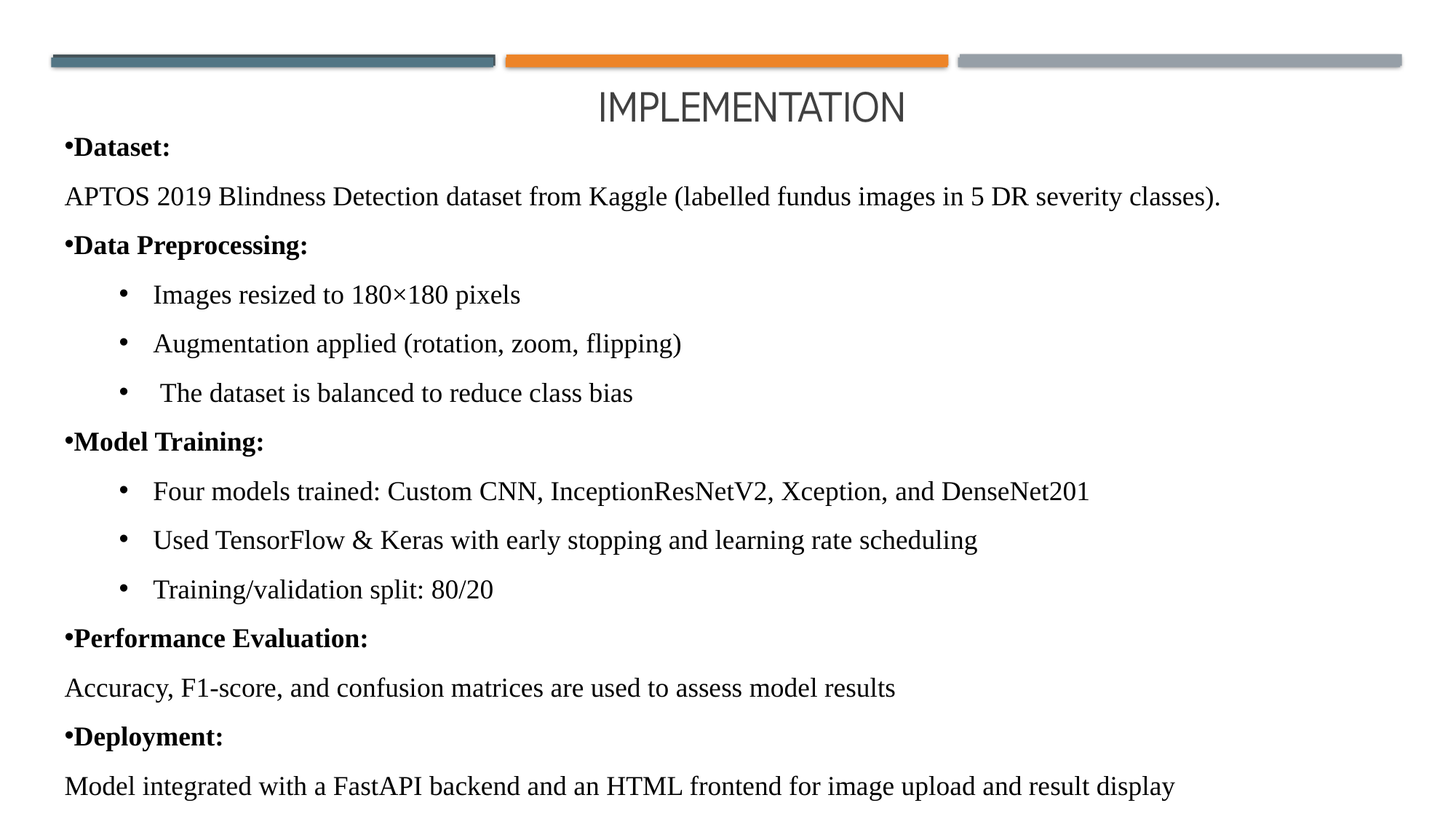

# Implementation
Dataset:
APTOS 2019 Blindness Detection dataset from Kaggle (labelled fundus images in 5 DR severity classes).
Data Preprocessing:
Images resized to 180×180 pixels
Augmentation applied (rotation, zoom, flipping)
 The dataset is balanced to reduce class bias
Model Training:
Four models trained: Custom CNN, InceptionResNetV2, Xception, and DenseNet201
Used TensorFlow & Keras with early stopping and learning rate scheduling
Training/validation split: 80/20
Performance Evaluation:
Accuracy, F1-score, and confusion matrices are used to assess model results
Deployment:
Model integrated with a FastAPI backend and an HTML frontend for image upload and result display